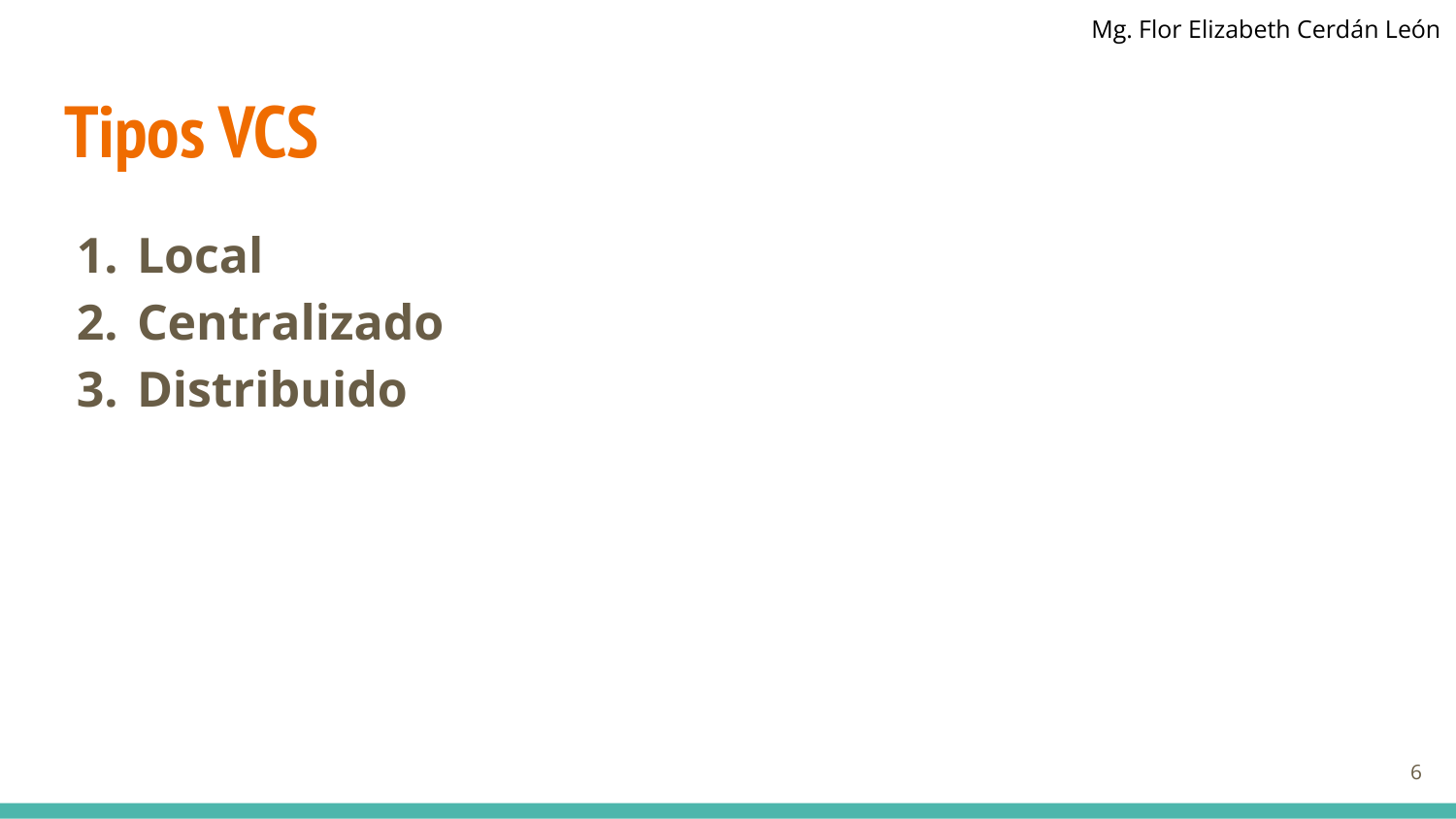

# Tipos VCS
Local
Centralizado
Distribuido

6